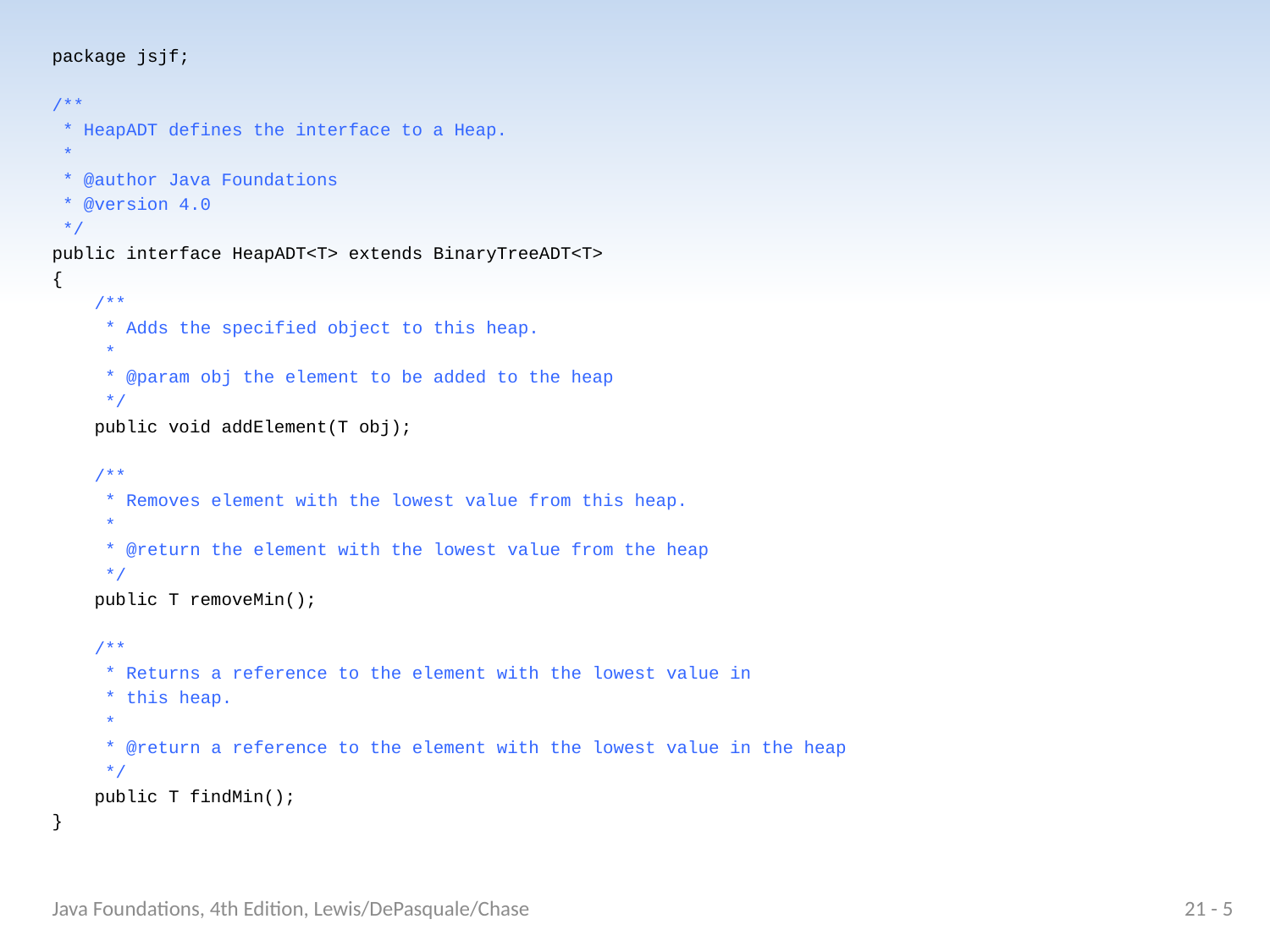

package jsjf;

/**
 * HeapADT defines the interface to a Heap.
 *
 * @author Java Foundations
 * @version 4.0
 */
public interface HeapADT<T> extends BinaryTreeADT<T>
{
    /**
     * Adds the specified object to this heap.
     *
     * @param obj the element to be added to the heap
     */
    public void addElement(T obj);

    /**
     * Removes element with the lowest value from this heap.
     *
     * @return the element with the lowest value from the heap
     */
    public T removeMin();

    /**
     * Returns a reference to the element with the lowest value in
     * this heap.
     *
     * @return a reference to the element with the lowest value in the heap
     */
    public T findMin();
}

Java Foundations, 4th Edition, Lewis/DePasquale/Chase
21 - 5